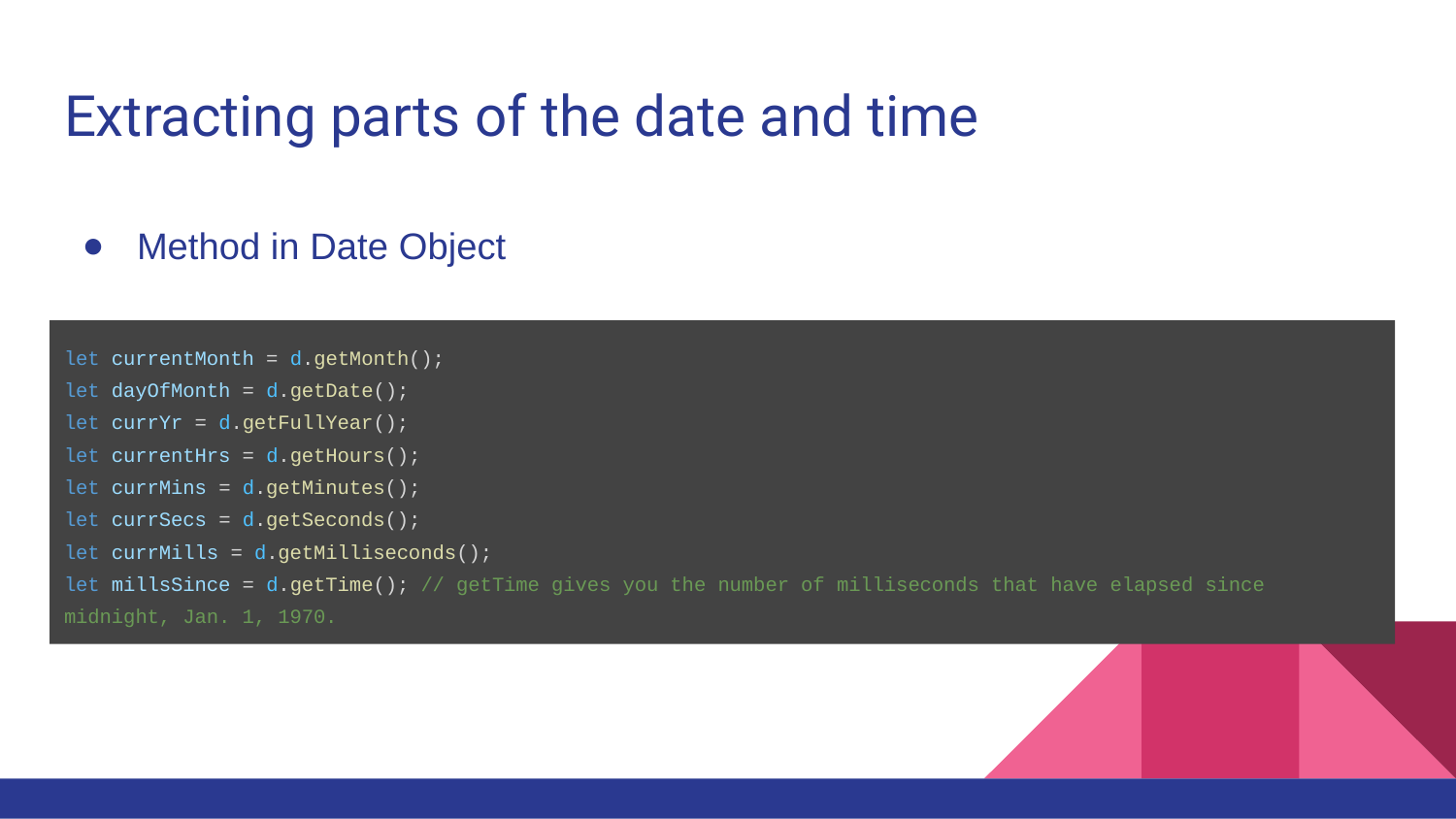

# Extracting parts of the date and time
Method in Date Object
let currentMonth = d.getMonth();
let dayOfMonth = d.getDate();
let currYr = d.getFullYear();
let currentHrs = d.getHours();
let currMins = d.getMinutes();
let currSecs = d.getSeconds();
let currMills = d.getMilliseconds();
let millsSince = d.getTime(); // getTime gives you the number of milliseconds that have elapsed since midnight, Jan. 1, 1970.